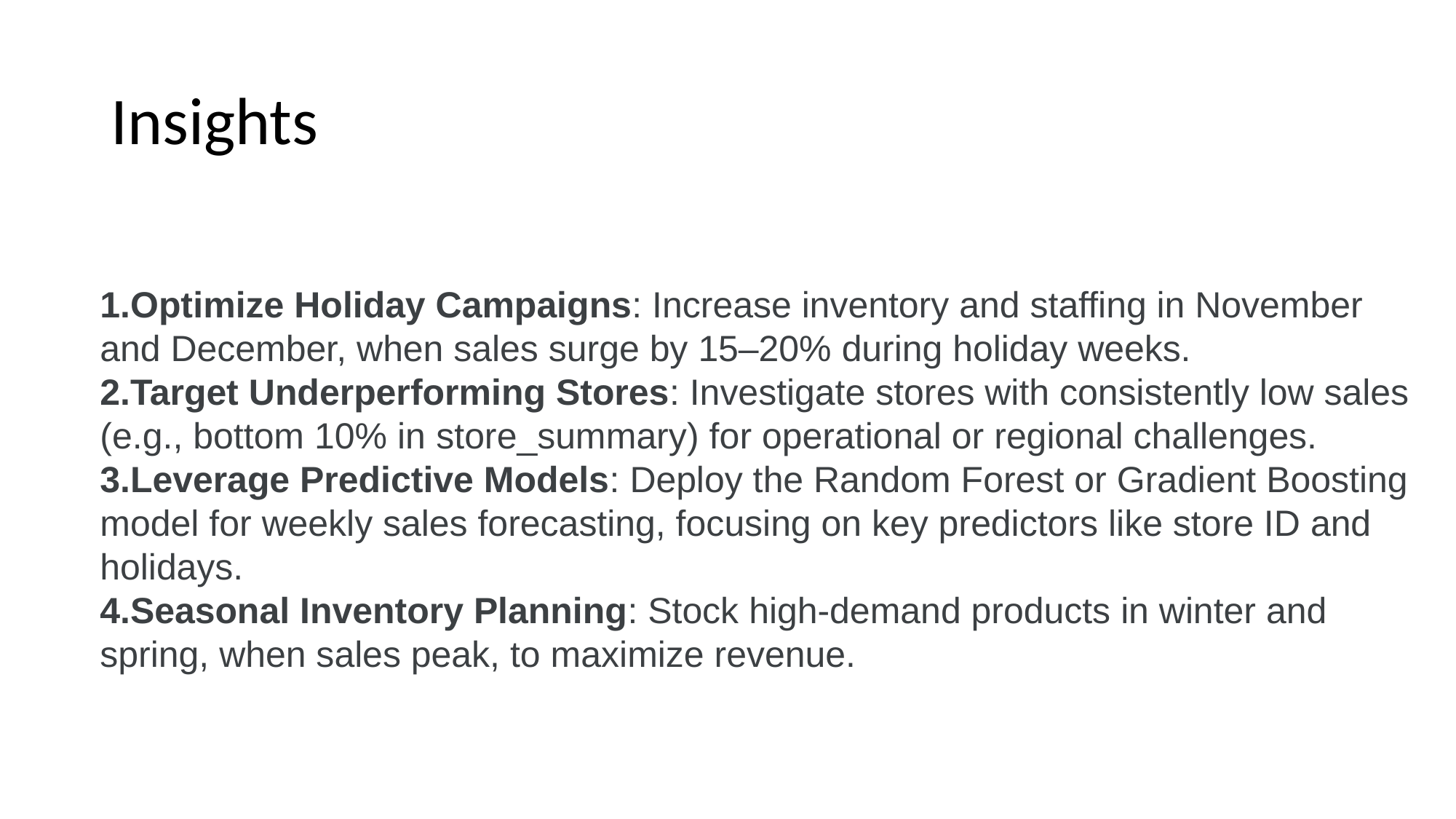

# Insights

Optimize Holiday Campaigns: Increase inventory and staffing in November and December, when sales surge by 15–20% during holiday weeks.
Target Underperforming Stores: Investigate stores with consistently low sales (e.g., bottom 10% in store_summary) for operational or regional challenges.
Leverage Predictive Models: Deploy the Random Forest or Gradient Boosting model for weekly sales forecasting, focusing on key predictors like store ID and holidays.
Seasonal Inventory Planning: Stock high-demand products in winter and spring, when sales peak, to maximize revenue.